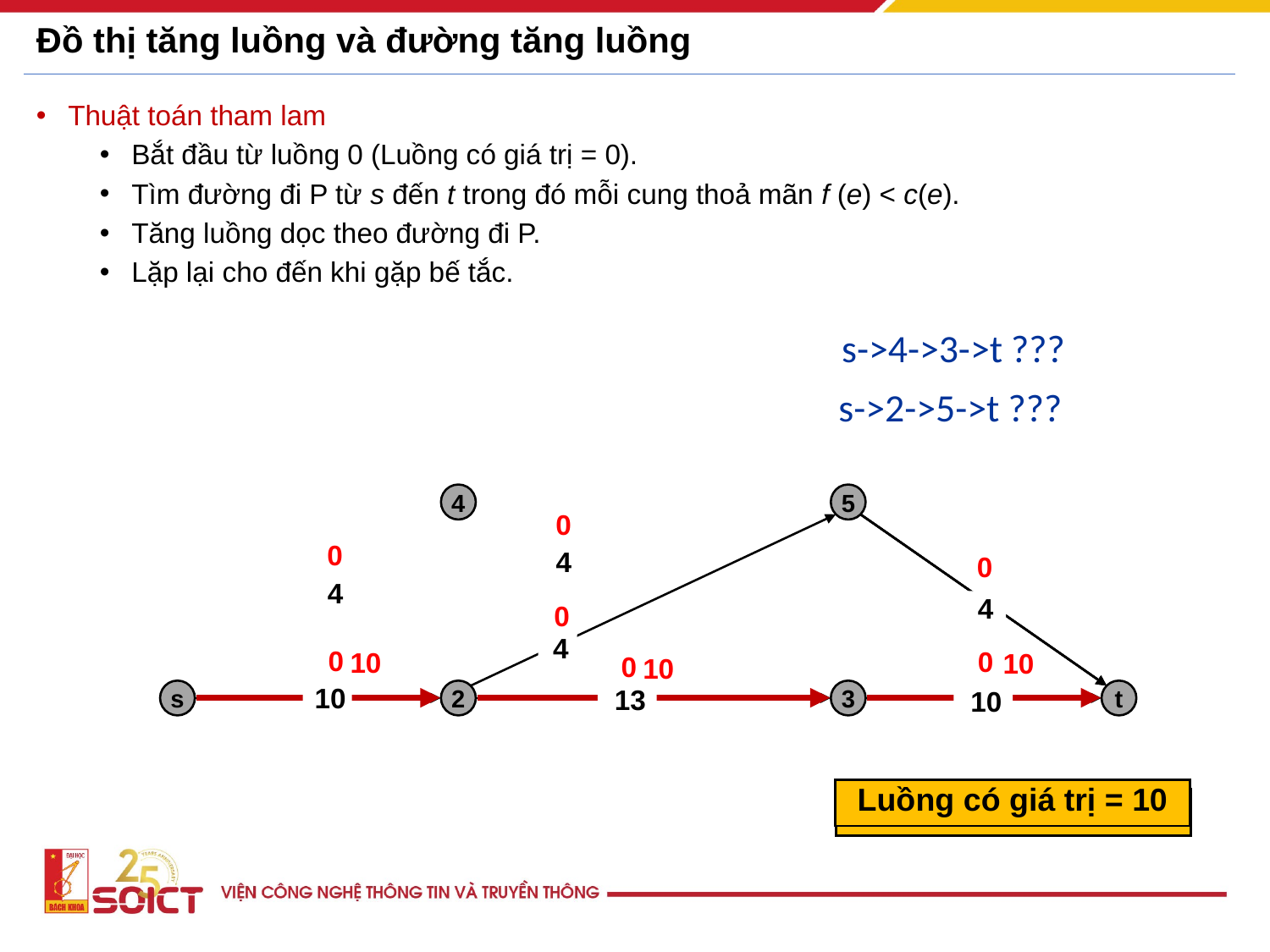

# Đồ thị tăng luồng và đường tăng luồng
Thuật toán tham lam
Bắt đầu từ luồng 0 (Luồng có giá trị = 0).
Tìm đường đi P từ s đến t trong đó mỗi cung thoả mãn f (e) < c(e).
Tăng luồng dọc theo đường đi P.
Lặp lại cho đến khi gặp bế tắc.

s->4->3->t ???
s->2->5->t ???
4
5
0
0
 4
0
 4
   4
0
 4
0
0
10
10
0
10
 10
s
2
3
t
 13
 10
Luồng có giá trị = 10
Luồng có giá trị = 0